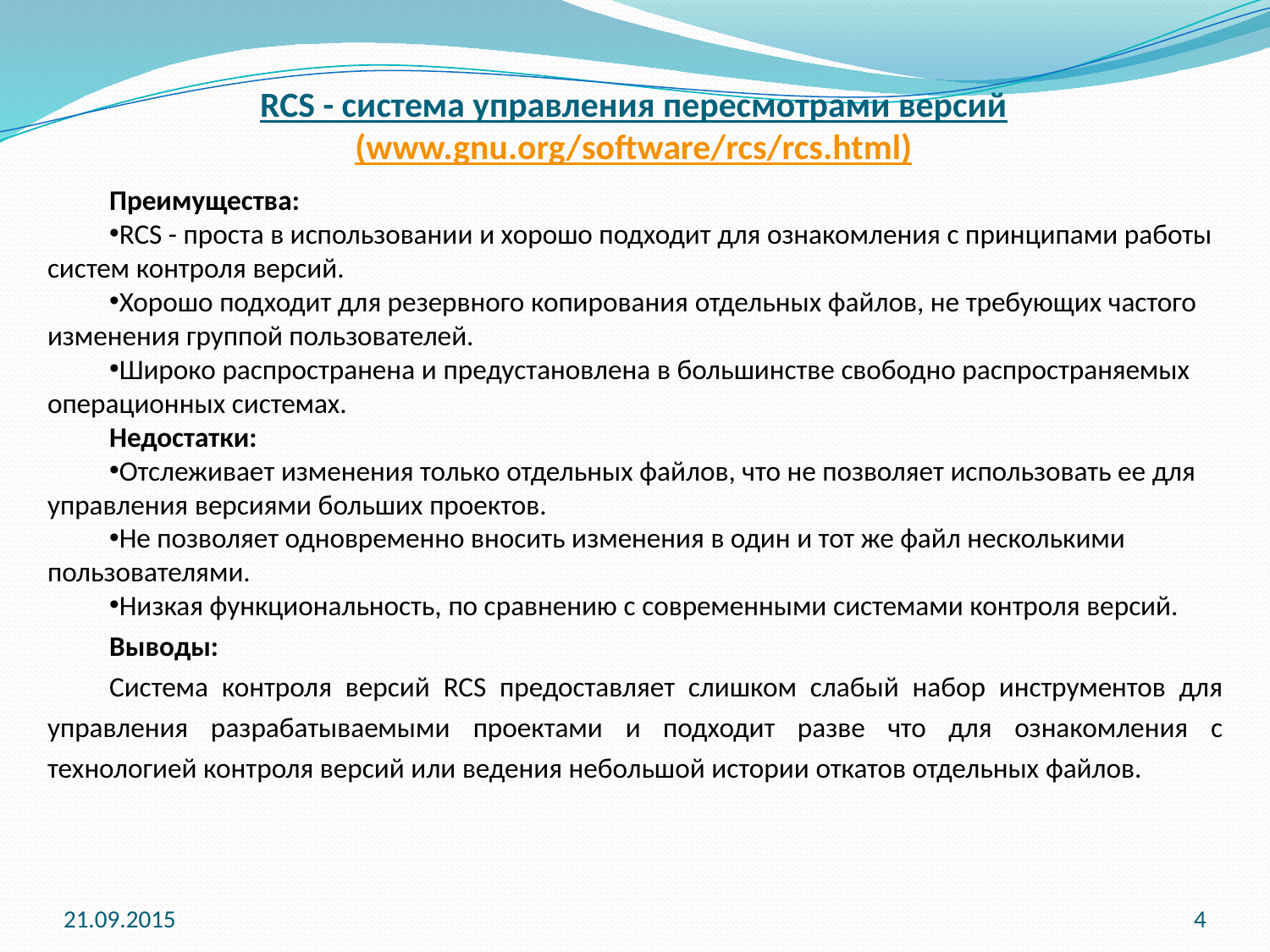

RCS - система управления пересмотрами версий
(www.gnu.org/software/rcs/rcs.html)
Преимущества:
RCS - проста в использовании и хорошо подходит для ознакомления с принципами работы систем контроля версий.
Хорошо подходит для резервного копирования отдельных файлов, не требующих частого изменения группой пользователей.
Широко распространена и предустановлена в большинстве свободно распространяемых операционных системах.
Недостатки:
Отслеживает изменения только отдельных файлов, что не позволяет использовать ее для управления версиями больших проектов.
Не позволяет одновременно вносить изменения в один и тот же файл несколькими пользователями.
Низкая функциональность, по сравнению с современными системами контроля версий.
Выводы:
Система контроля версий RCS предоставляет слишком слабый набор инструментов для управления разрабатываемыми проектами и подходит разве что для ознакомления с технологией контроля версий или ведения небольшой истории откатов отдельных файлов.
21.09.2015
4